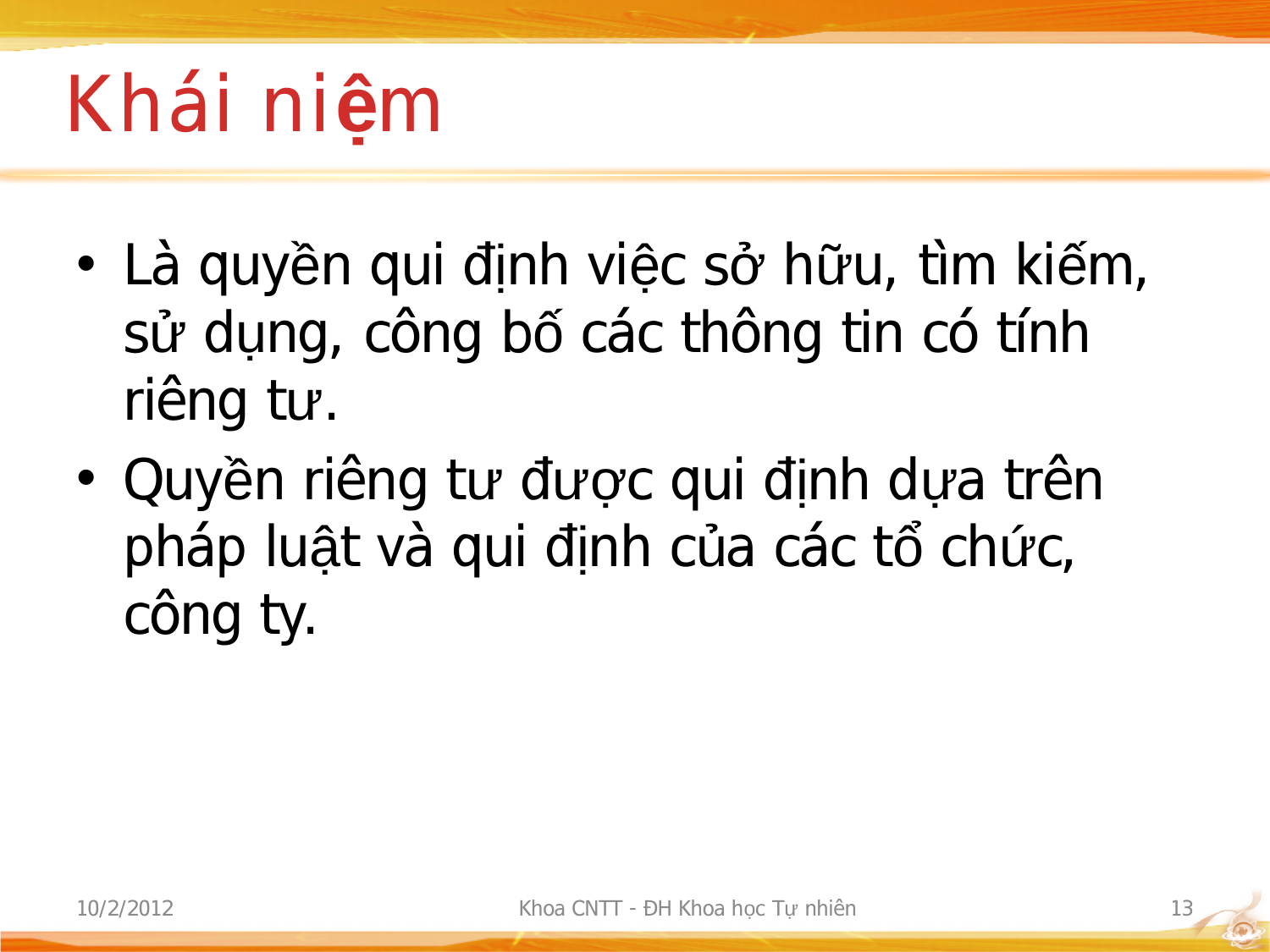

# Khái niệm
Là quyền qui định việc sở hữu, tìm kiếm, sử dụng, công bố các thông tin có tính riêng tư.
Quyền riêng tư được qui định dựa trên pháp luật và qui định của các tổ chức, công ty.
10/2/2012
Khoa CNTT - ĐH Khoa học Tự nhiên
13